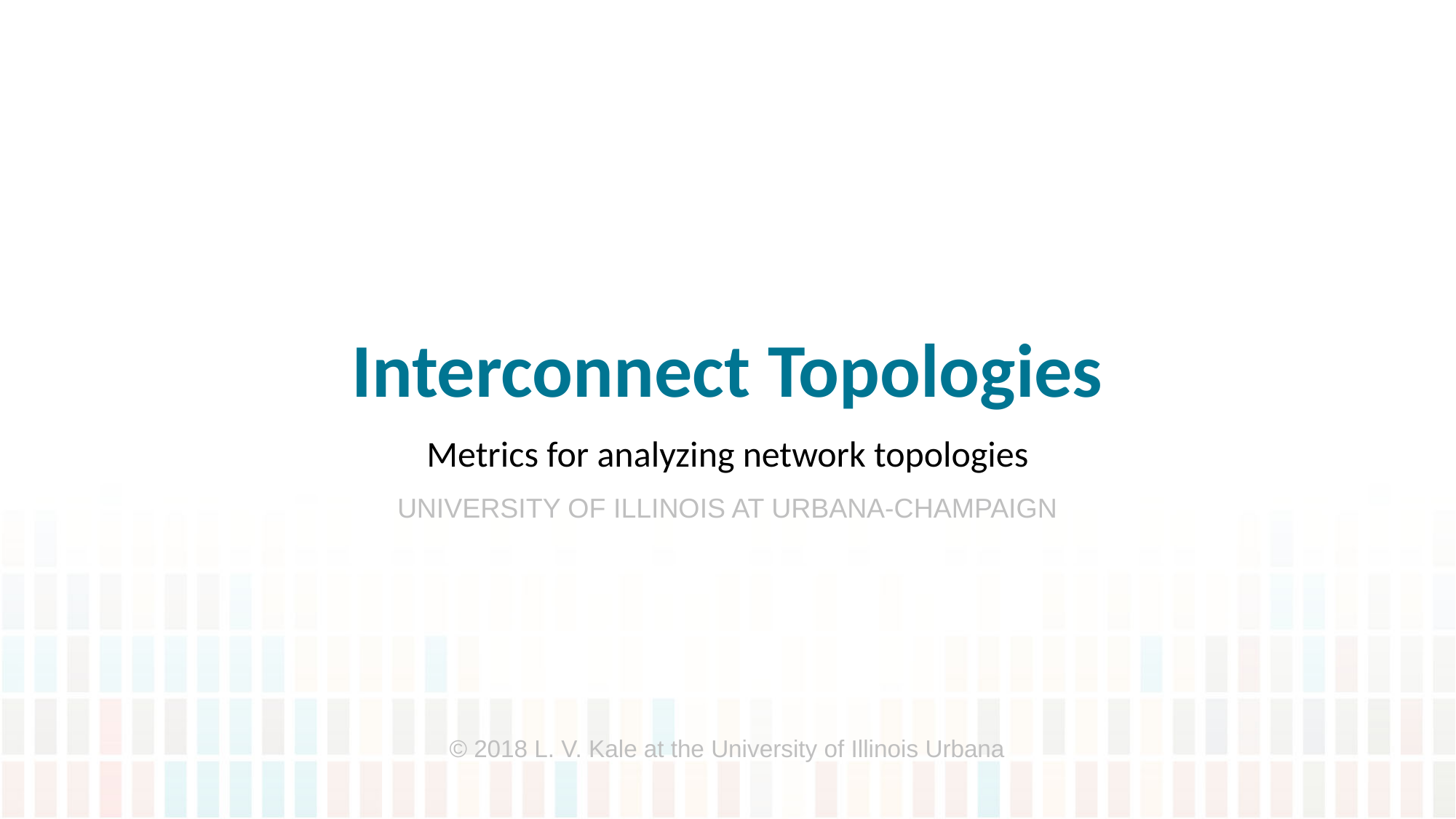

# Interconnect Topologies
Metrics for analyzing network topologies
© 2018 L. V. Kale at the University of Illinois Urbana